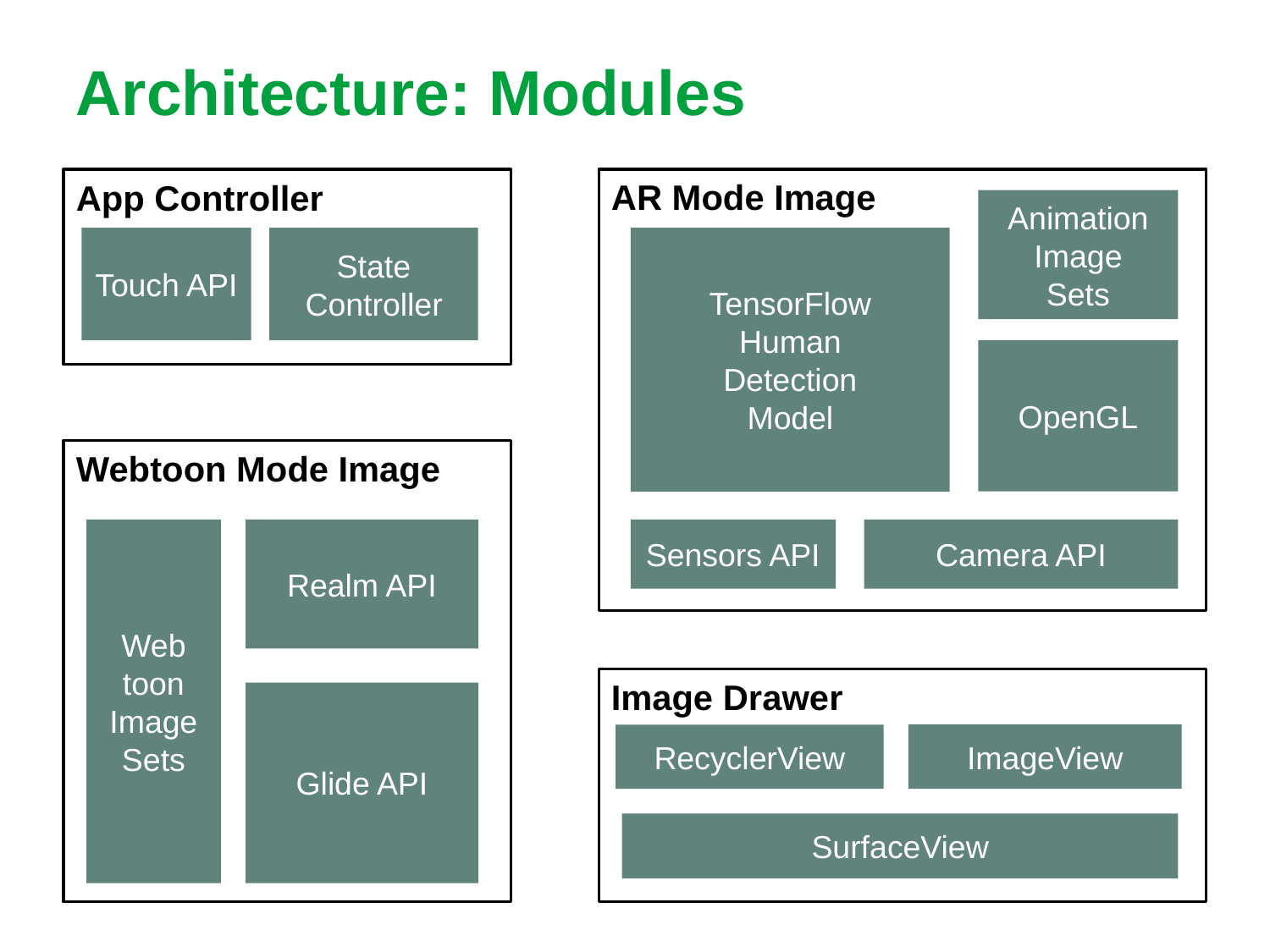

# Architecture: Modules
AR Mode Image
App Controller
Animation Image
Sets
Touch API
State
Controller
TensorFlow
Human
Detection
Model
OpenGL
Webtoon Mode Image
Sensors API
Camera API
Web
toon
Image
Sets
Realm API
Image Drawer
Glide API
ImageView
RecyclerView
SurfaceView